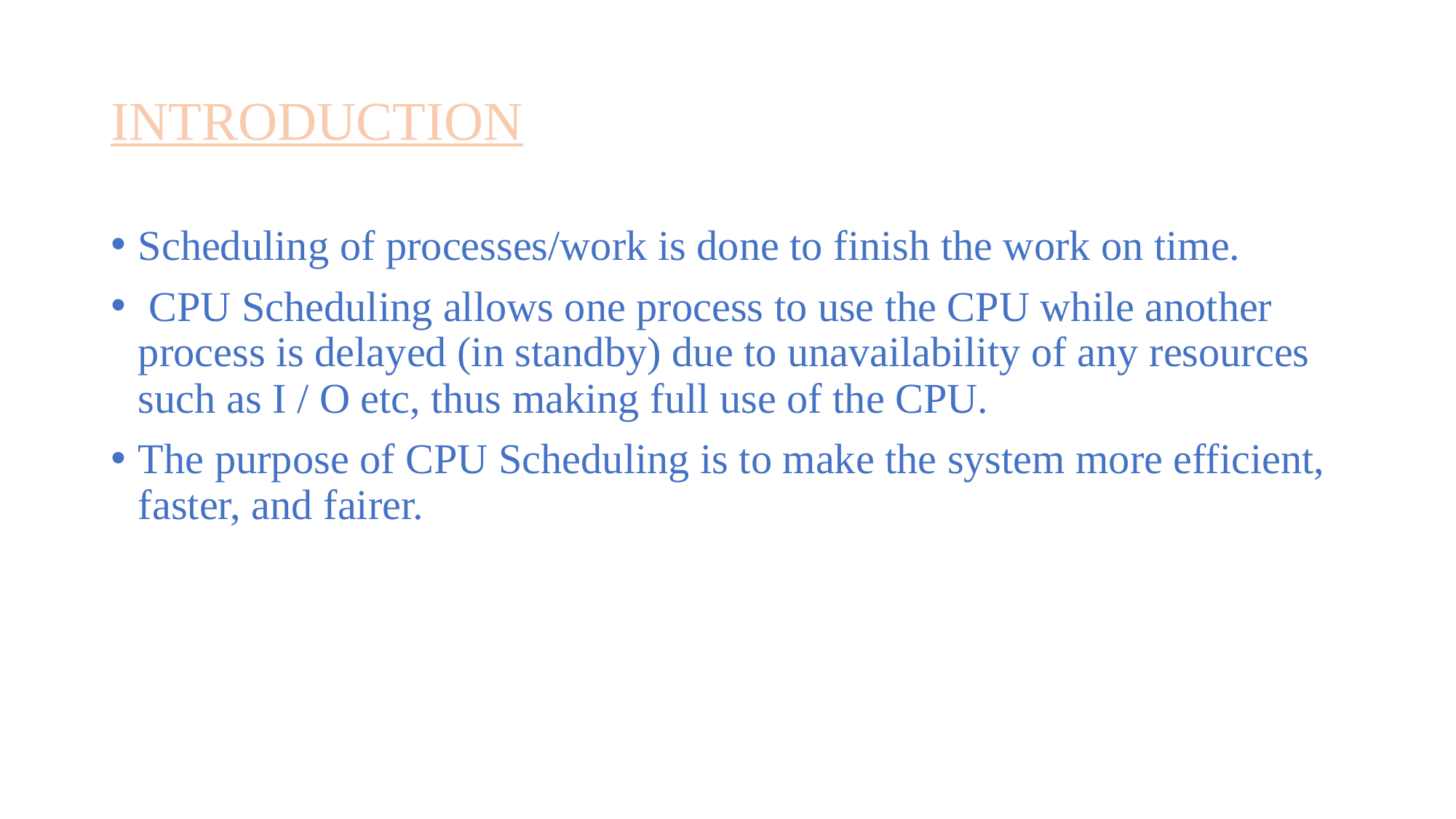

# INTRODUCTION
Scheduling of processes/work is done to finish the work on time.
 CPU Scheduling allows one process to use the CPU while another process is delayed (in standby) due to unavailability of any resources such as I / O etc, thus making full use of the CPU.
The purpose of CPU Scheduling is to make the system more efficient, faster, and fairer.